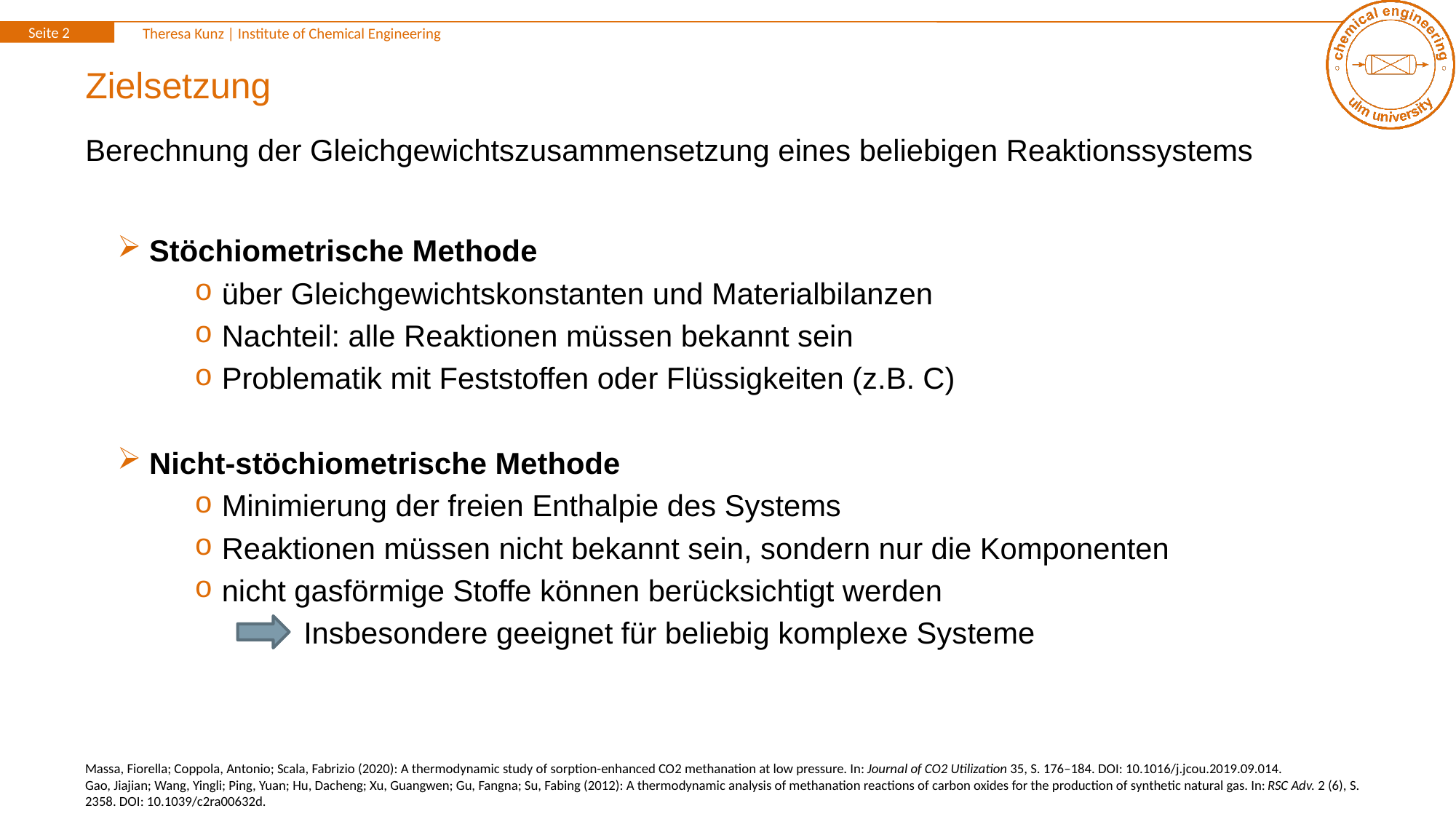

# Zielsetzung
Berechnung der Gleichgewichtszusammensetzung eines beliebigen Reaktionssystems

Stöchiometrische Methode
über Gleichgewichtskonstanten und Materialbilanzen
Nachteil: alle Reaktionen müssen bekannt sein
Problematik mit Feststoffen oder Flüssigkeiten (z.B. C)

Nicht-stöchiometrische Methode
Minimierung der freien Enthalpie des Systems
Reaktionen müssen nicht bekannt sein, sondern nur die Komponenten
nicht gasförmige Stoffe können berücksichtigt werden
	Insbesondere geeignet für beliebig komplexe Systeme

Massa, Fiorella; Coppola, Antonio; Scala, Fabrizio (2020): A thermodynamic study of sorption-enhanced CO2 methanation at low pressure. In: Journal of CO2 Utilization 35, S. 176–184. DOI: 10.1016/j.jcou.2019.09.014.
Gao, Jiajian; Wang, Yingli; Ping, Yuan; Hu, Dacheng; Xu, Guangwen; Gu, Fangna; Su, Fabing (2012): A thermodynamic analysis of methanation reactions of carbon oxides for the production of synthetic natural gas. In: RSC Adv. 2 (6), S. 2358. DOI: 10.1039/c2ra00632d.